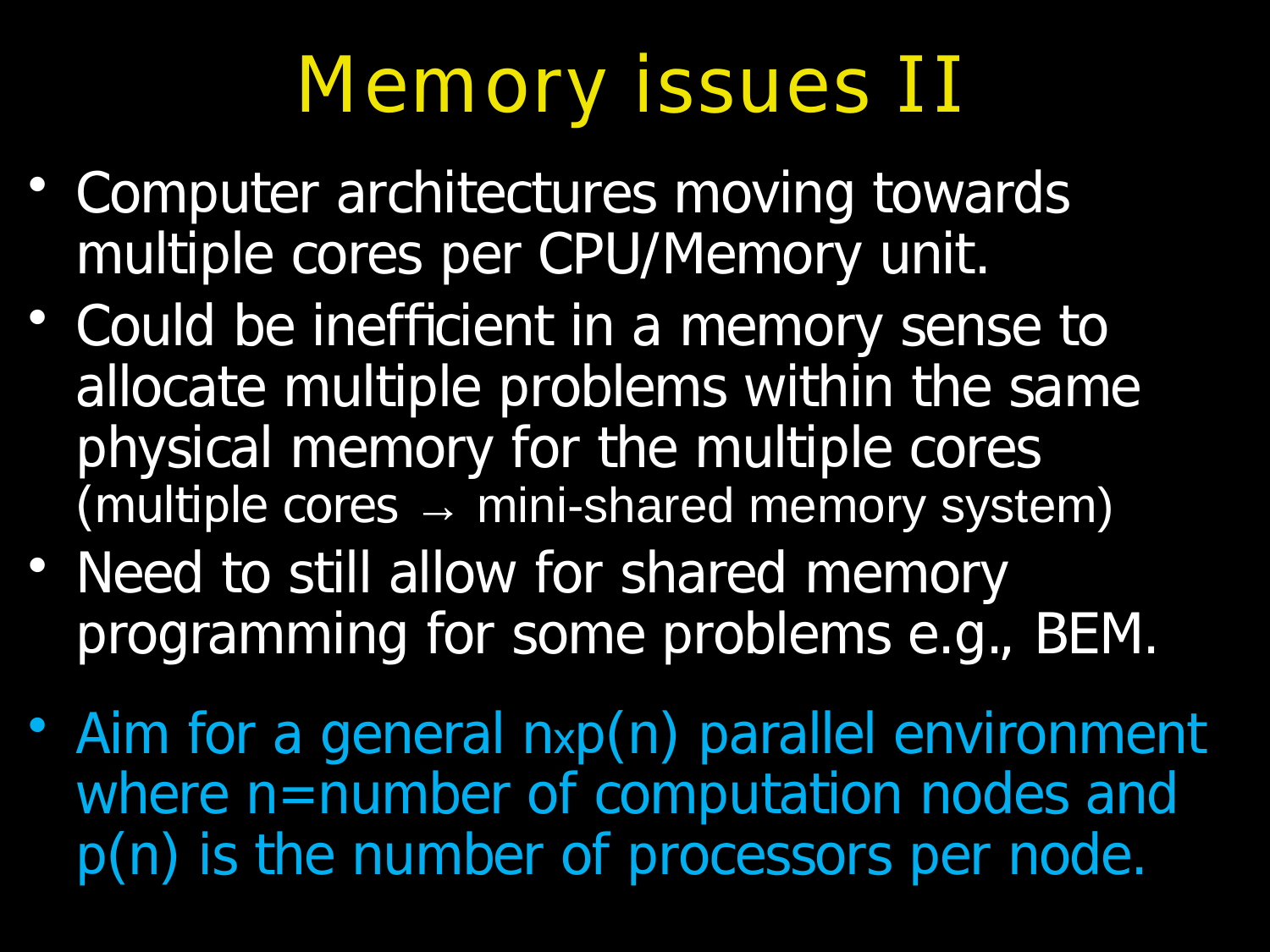

# Memory issues II
Computer architectures moving towards multiple cores per CPU/Memory unit.
Could be inefficient in a memory sense to allocate multiple problems within the same physical memory for the multiple cores (multiple cores → mini-shared memory system)
Need to still allow for shared memory programming for some problems e.g., BEM.

Aim for a general nxp(n) parallel environment where n=number of computation nodes and p(n) is the number of processors per node.